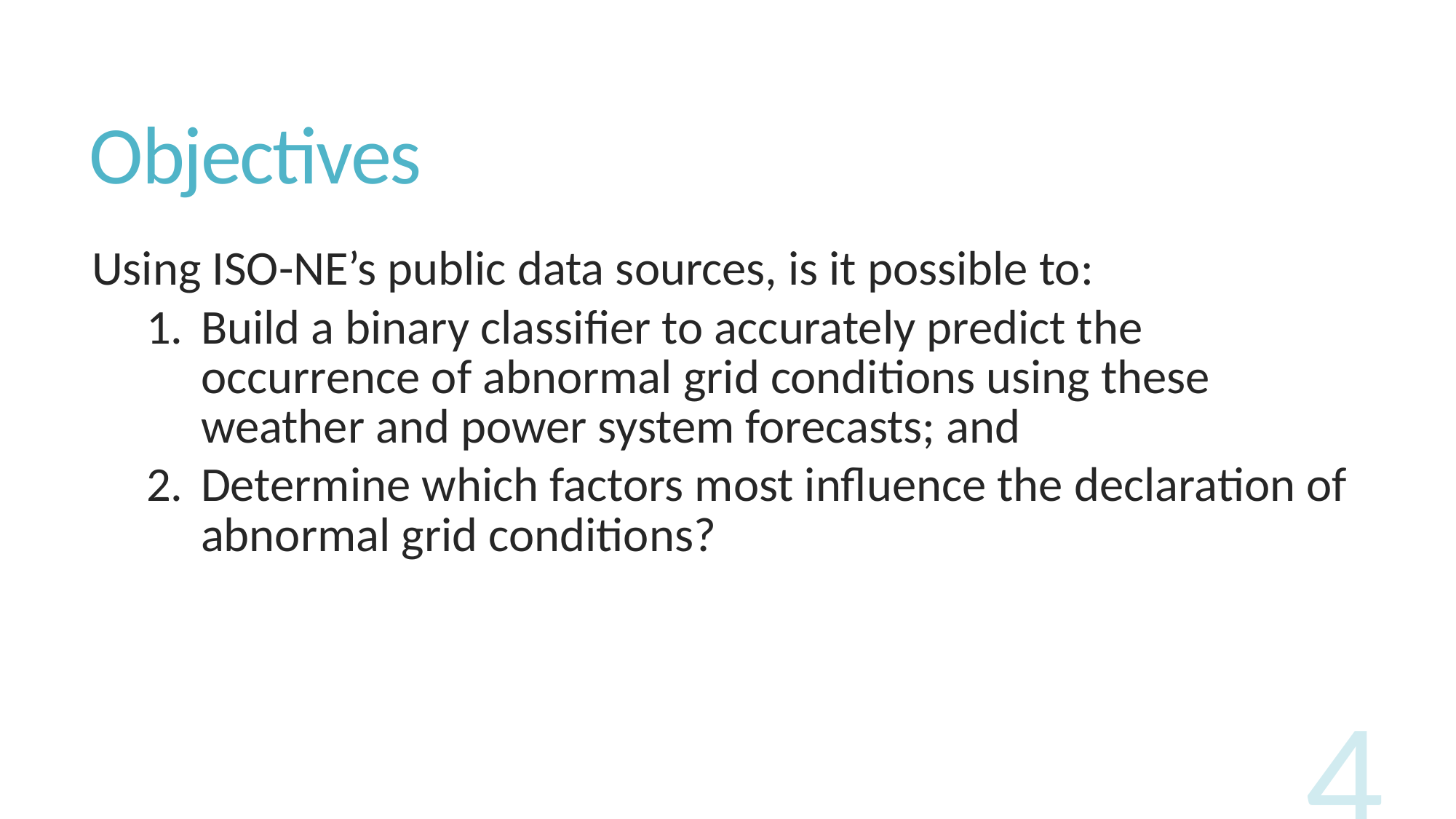

# Objectives
Using ISO-NE’s public data sources, is it possible to:
Build a binary classifier to accurately predict the occurrence of abnormal grid conditions using these weather and power system forecasts; and
Determine which factors most influence the declaration of abnormal grid conditions?
4